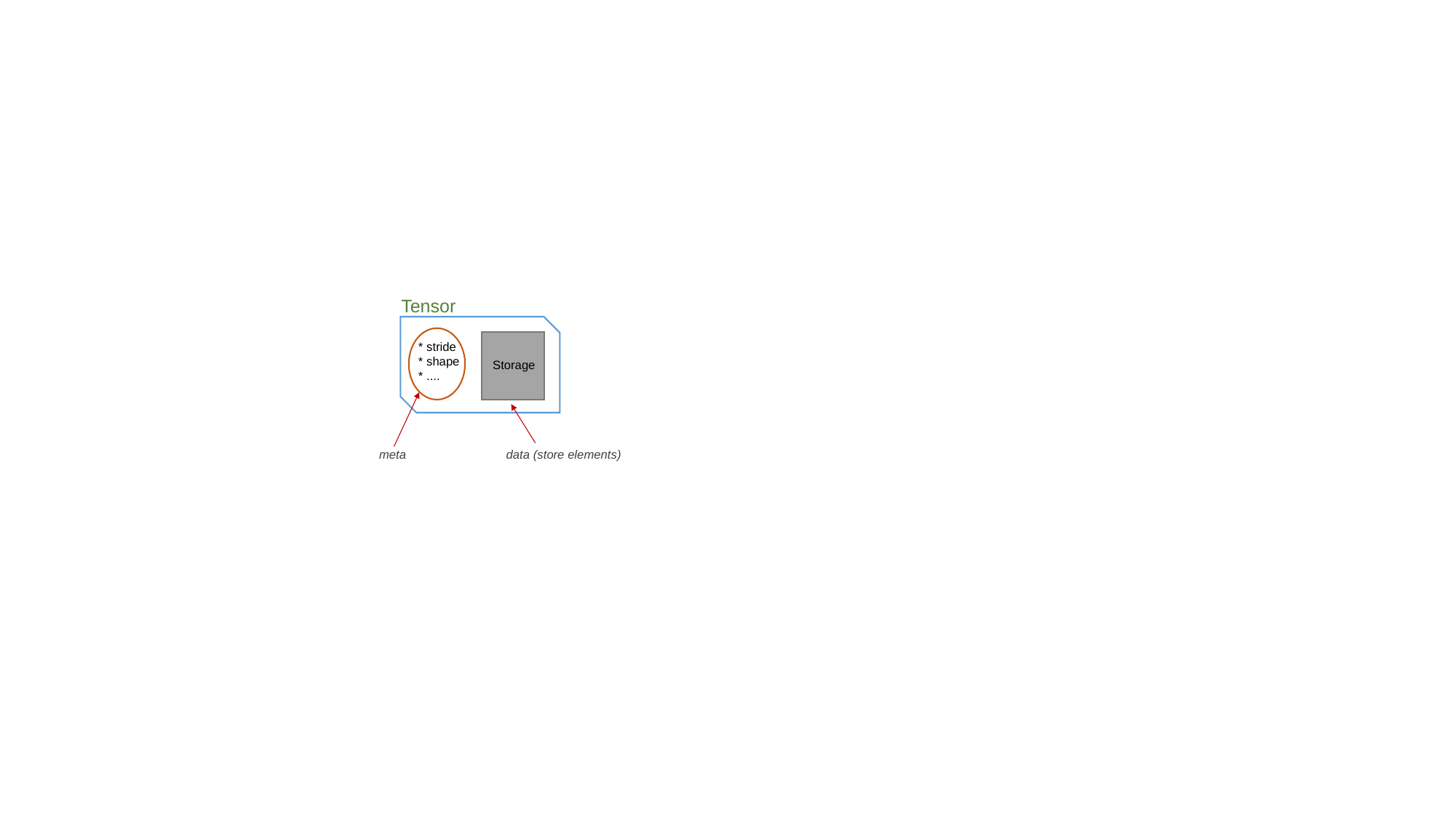

Tensor

* stride
* shape
* ....
Storage
data (store elements)
meta